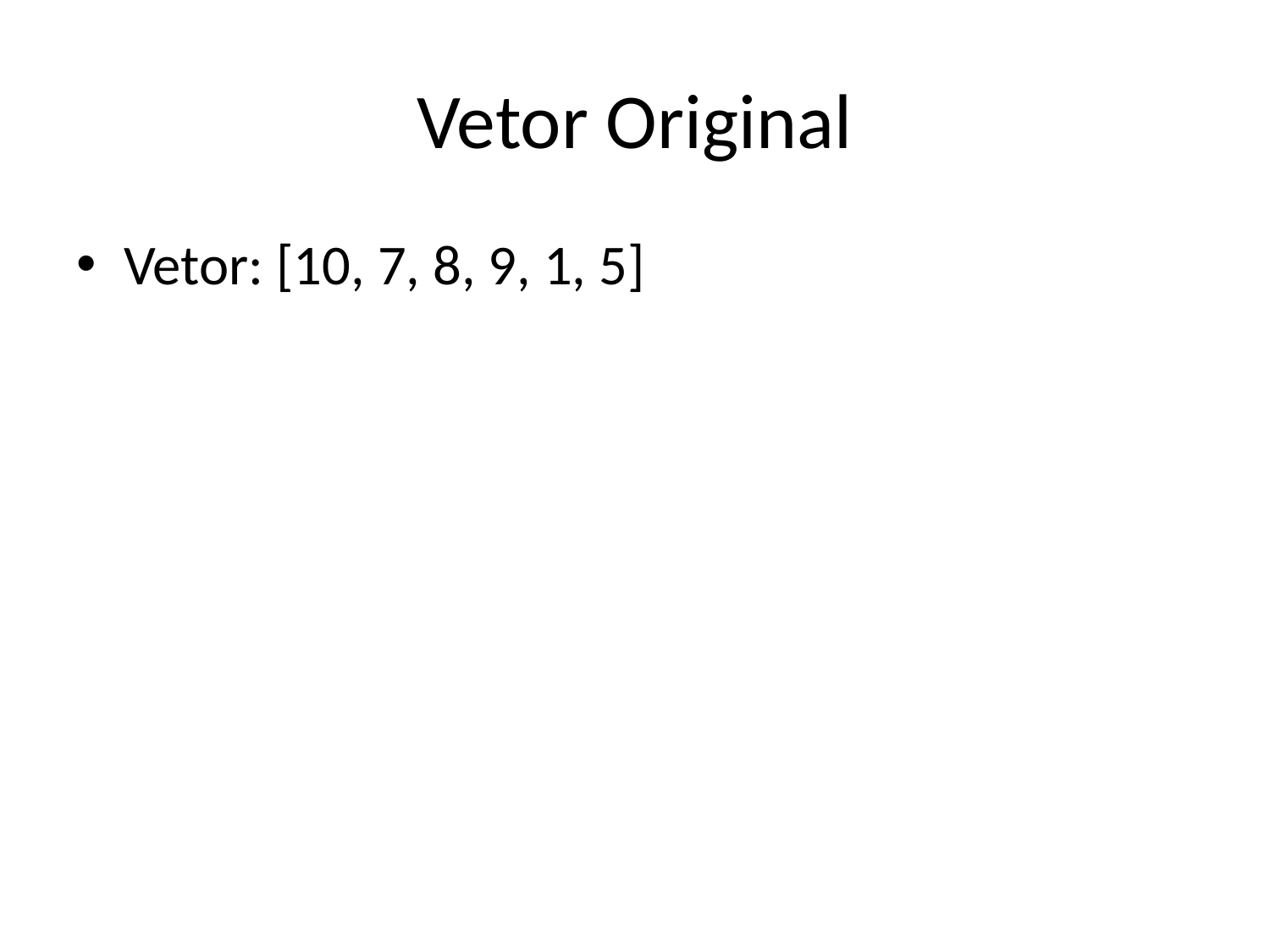

# Vetor Original
Vetor: [10, 7, 8, 9, 1, 5]